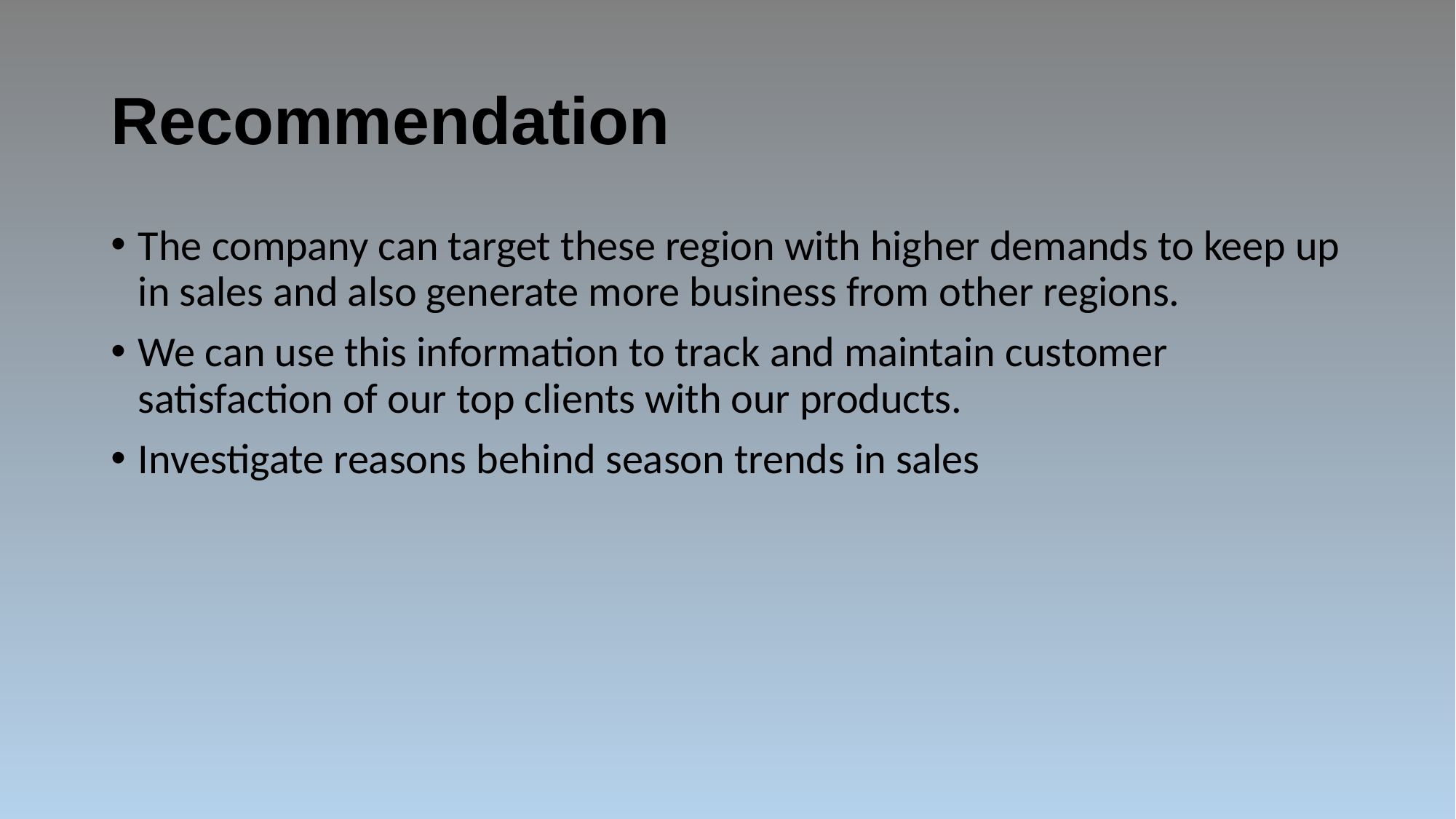

# Recommendation
The company can target these region with higher demands to keep up in sales and also generate more business from other regions.
We can use this information to track and maintain customer satisfaction of our top clients with our products.
Investigate reasons behind season trends in sales